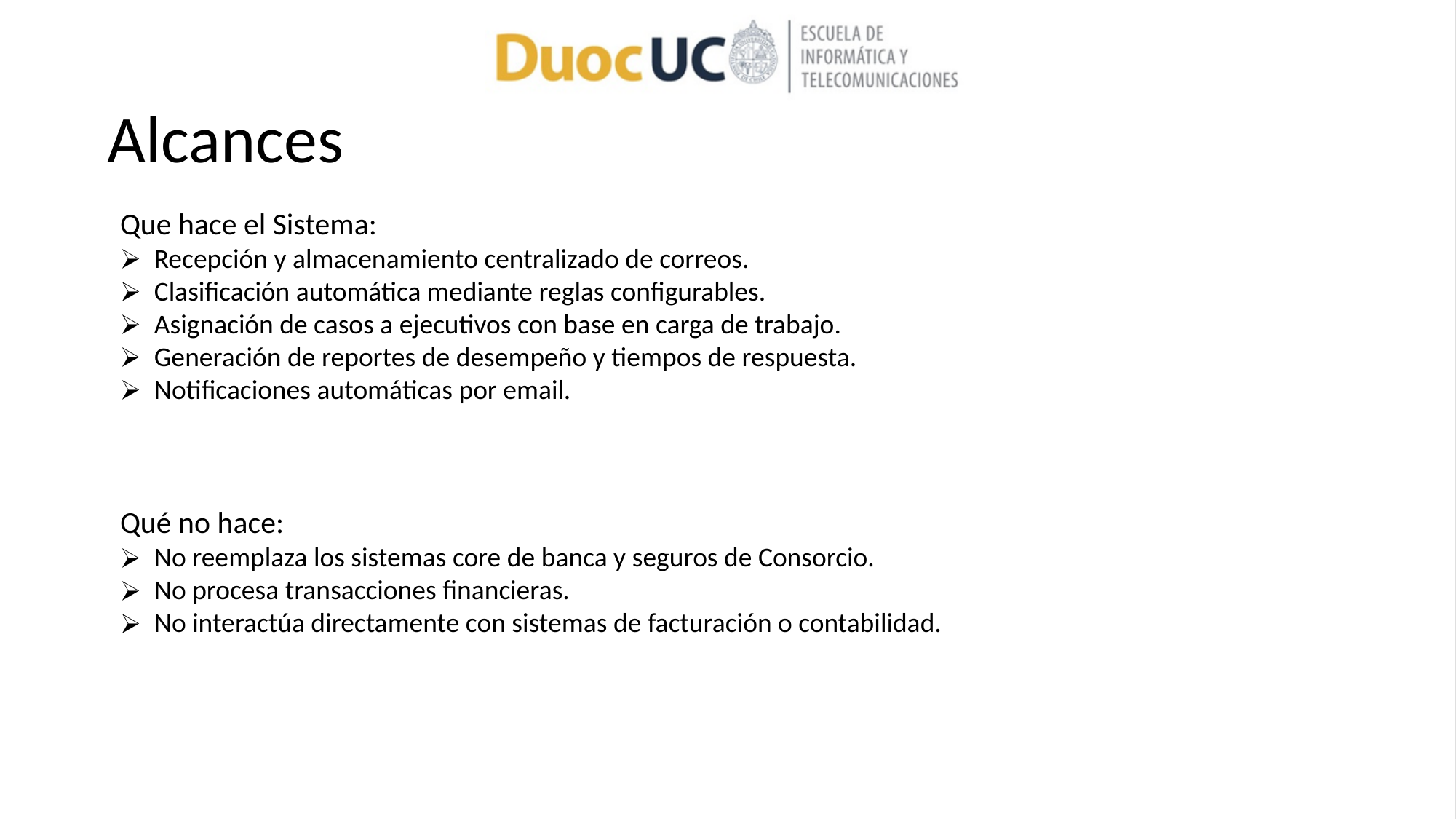

# Alcances
Que hace el Sistema:
Recepción y almacenamiento centralizado de correos.
Clasificación automática mediante reglas configurables.
Asignación de casos a ejecutivos con base en carga de trabajo.
Generación de reportes de desempeño y tiempos de respuesta.
Notificaciones automáticas por email.

Qué no hace:
No reemplaza los sistemas core de banca y seguros de Consorcio.
No procesa transacciones financieras.
No interactúa directamente con sistemas de facturación o contabilidad.